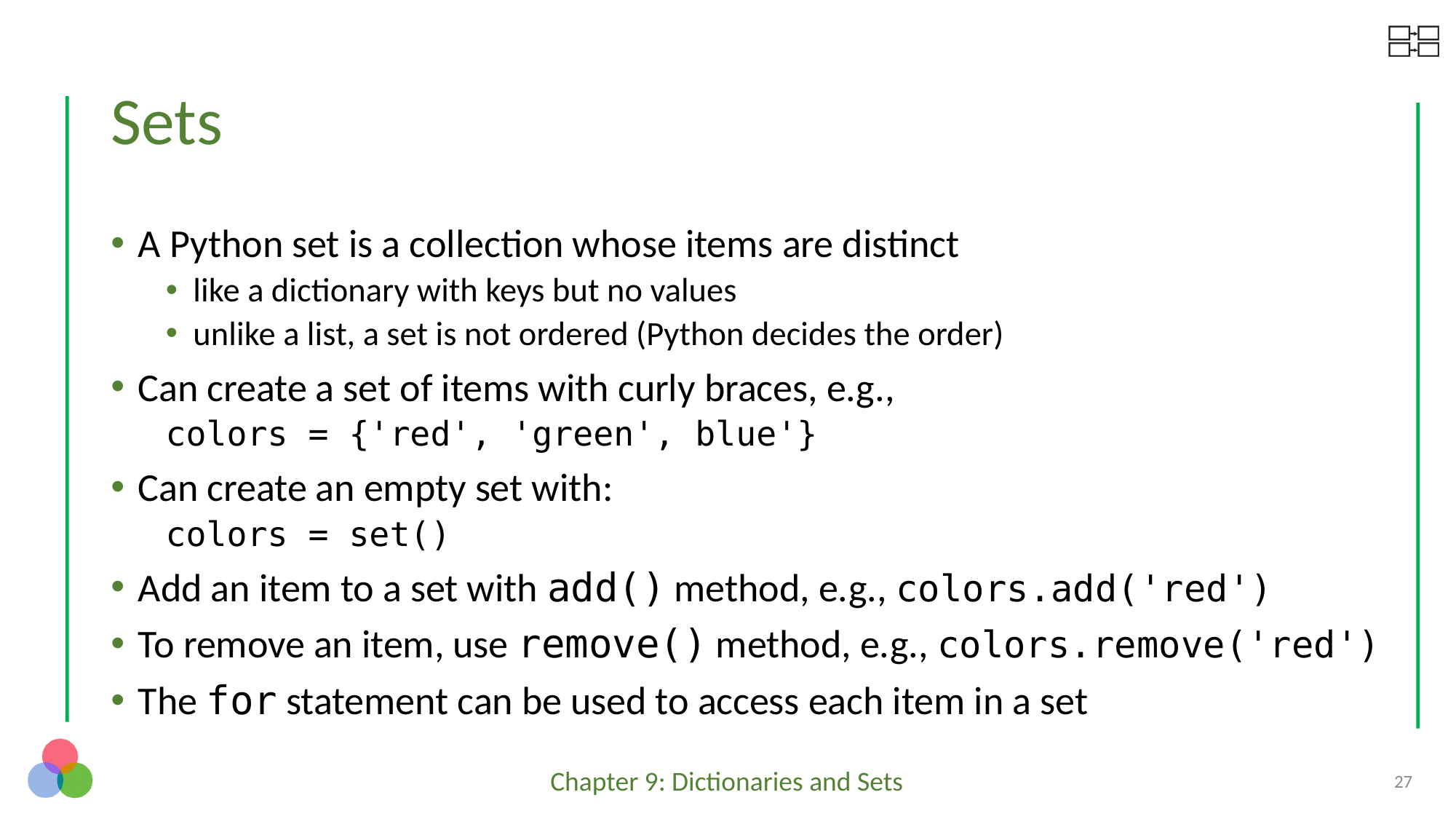

# Sets
A Python set is a collection whose items are distinct
like a dictionary with keys but no values
unlike a list, a set is not ordered (Python decides the order)
Can create a set of items with curly braces, e.g.,
colors = {'red', 'green', blue'}
Can create an empty set with:
colors = set()
Add an item to a set with add() method, e.g., colors.add('red')
To remove an item, use remove() method, e.g., colors.remove('red')
The for statement can be used to access each item in a set

27